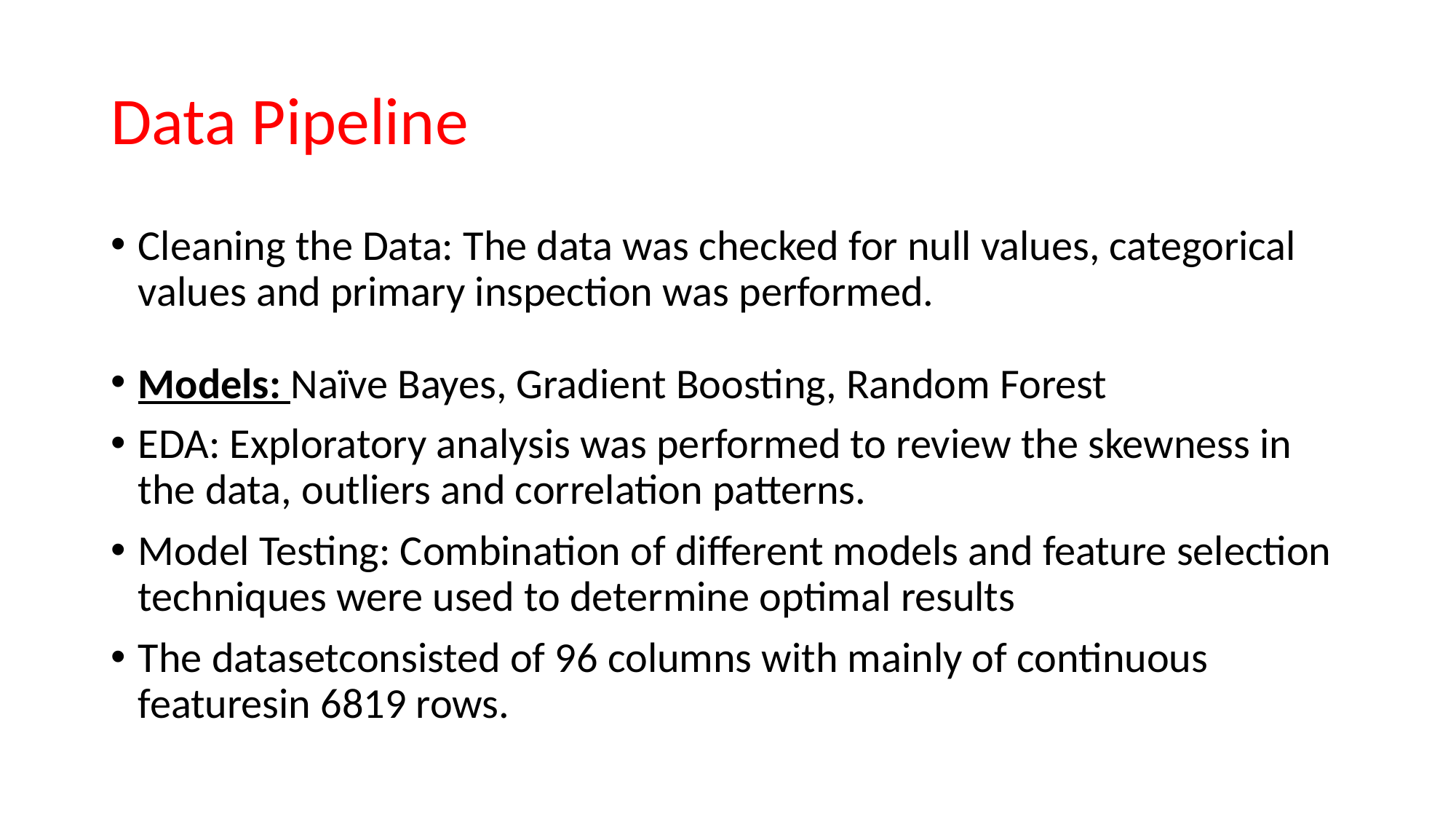

# Data Pipeline
Cleaning the Data: The data was checked for null values, categorical values and primary inspection was performed.
Models: Naïve Bayes, Gradient Boosting, Random Forest
EDA: Exploratory analysis was performed to review the skewness in the data, outliers and correlation patterns.
Model Testing: Combination of different models and feature selection techniques were used to determine optimal results
The datasetconsisted of 96 columns with mainly of continuous featuresin 6819 rows.